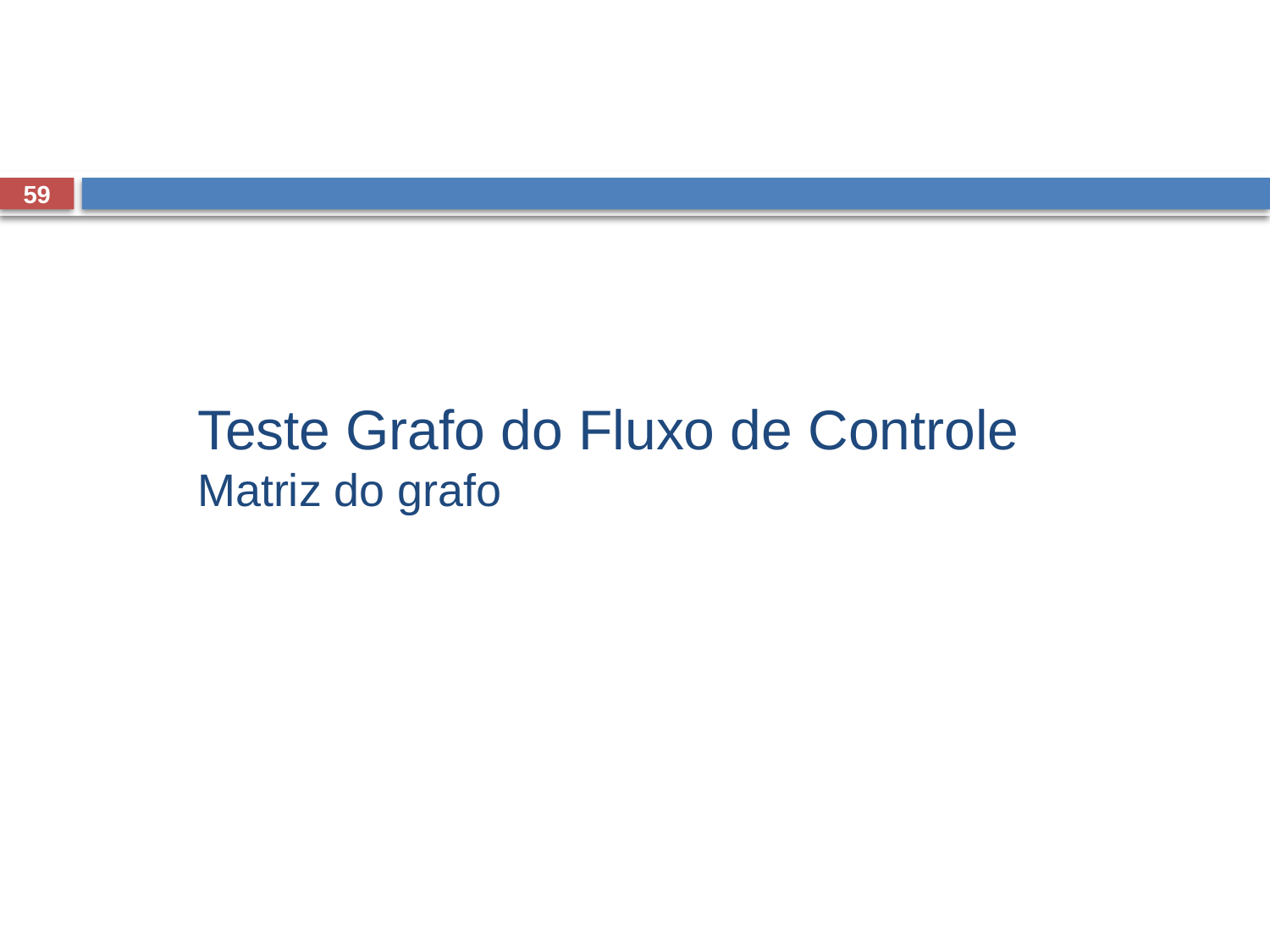

59
# Teste Grafo do Fluxo de Controle Matriz do grafo